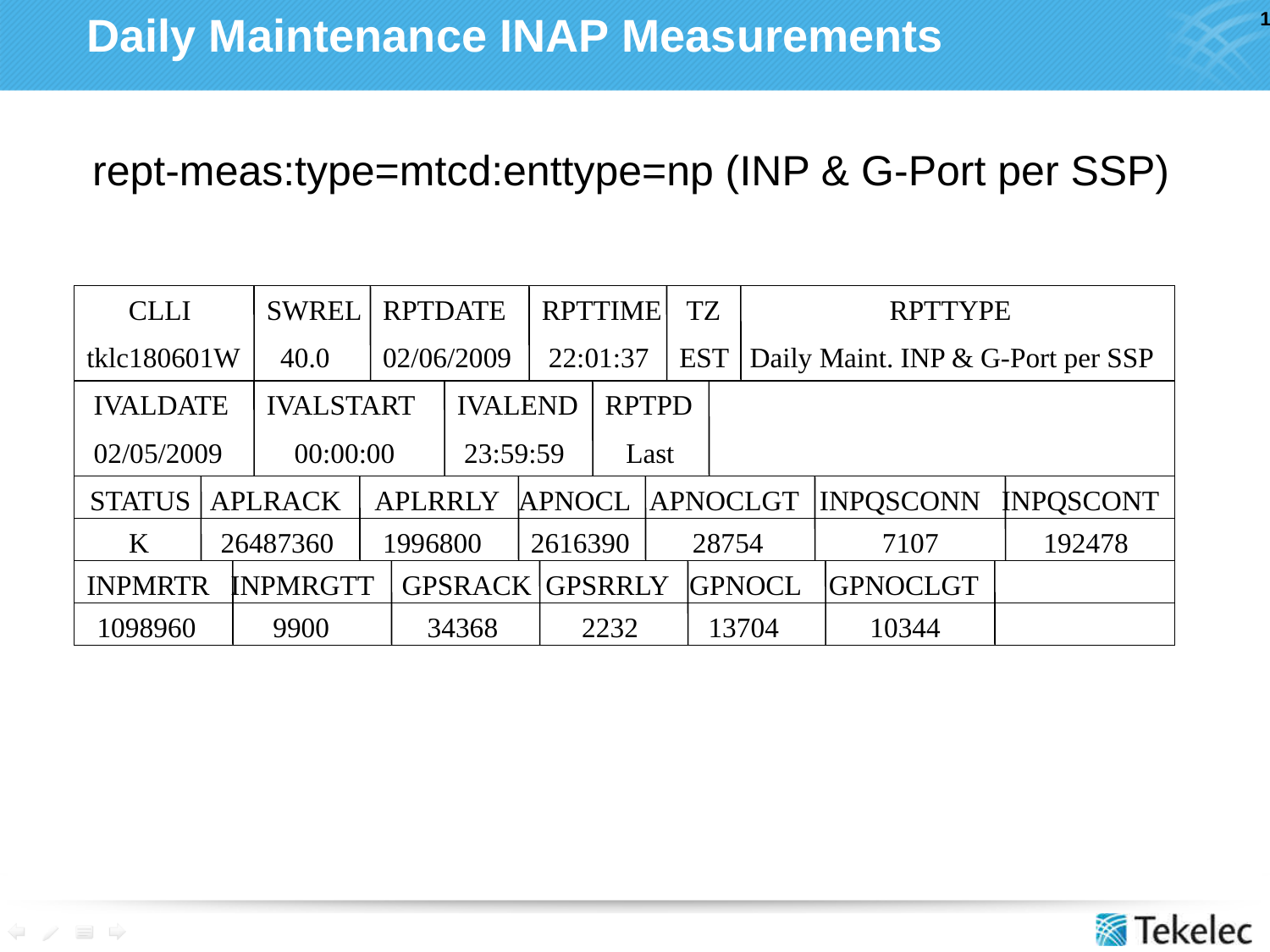

# Daily Maintenance INAP Measurements
         rept-meas:type=mtcd:enttype=np (INP & G-Port per SSP)

      CLLI
tklc180601W

SWREL
  40.0

RPTDATE
02/06/2009

RPTTIME
 22:01:37

 TZ
EST
                     RPTTYPE
 Daily Maint. INP & G-Port per SSP

 IVALDATE
 02/05/2009

IVALSTART
    00:00:00

IVALEND
 23:59:59
RPTPD
   Last

  STATUS

 APLRACK     APLRRLY   APNOCL   APNOCLGT   INPQSCONN   INPQSCONT

K

 26487360       1996800       2616390         28754                 7107               192478

INPMRTR   INPMRGTT    GPSRACK  GPSRRLY   GPNOCL    GPNOCLGT

1098960           9900              34368            2232          13704             10344